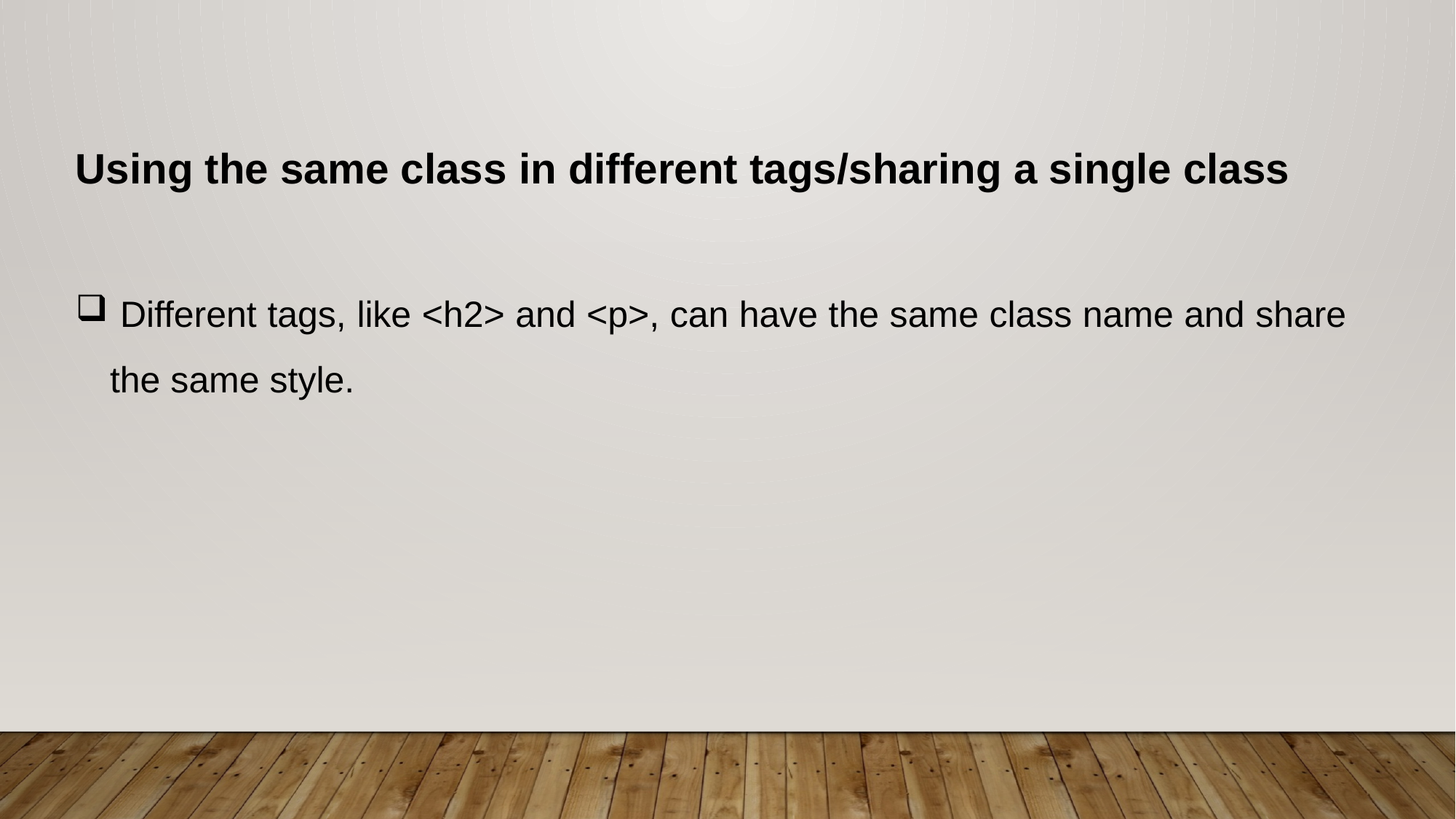

Using the same class in different tags/sharing a single class

 Different tags, like <h2> and <p>, can have the same class name and share the same style.